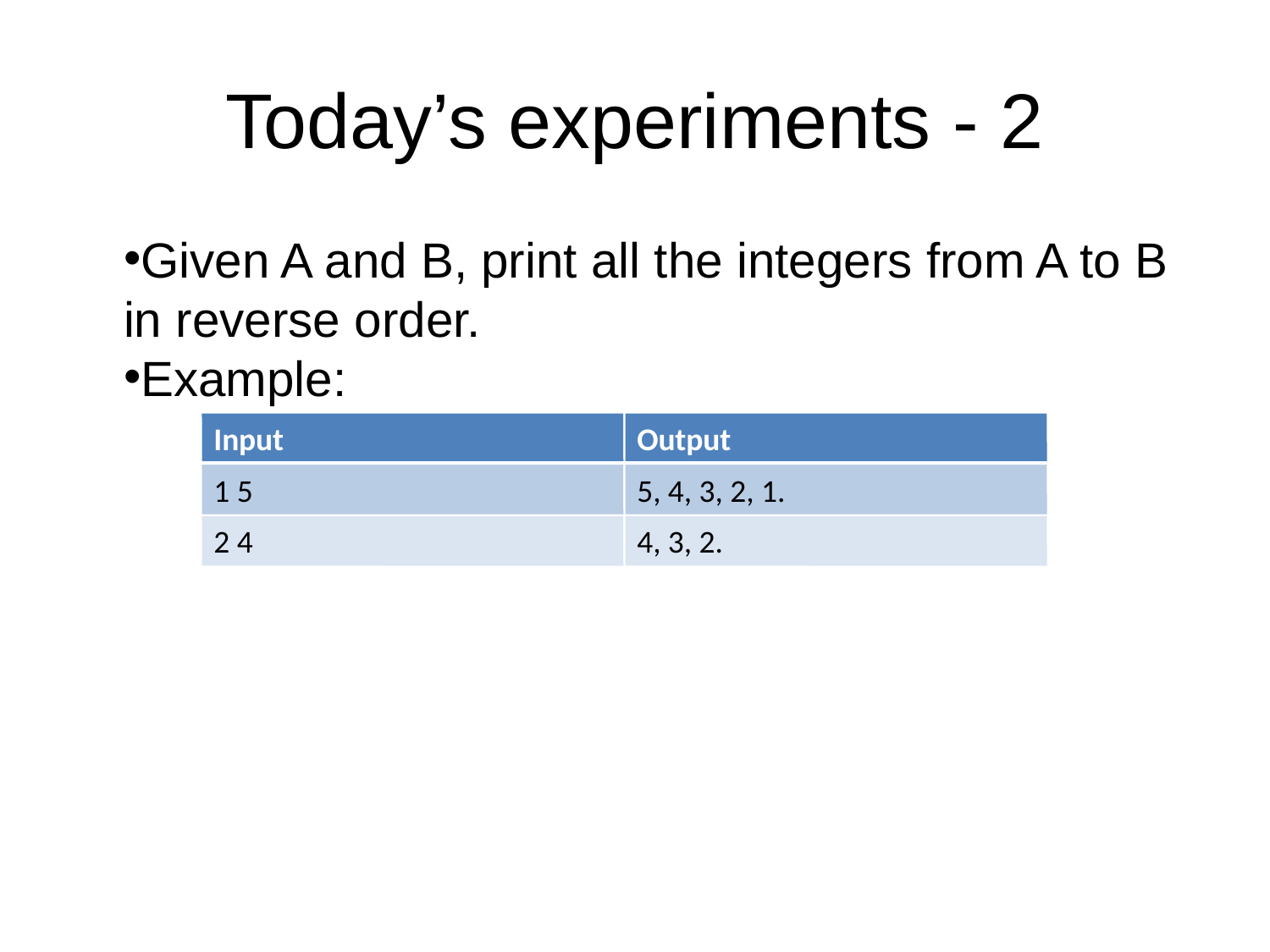

# Today’s experiments - 2
Given A and B, print all the integers from A to B in reverse order.
Example:

Input

Output

1 5

5, 4, 3, 2, 1.

2 4

4, 3, 2.